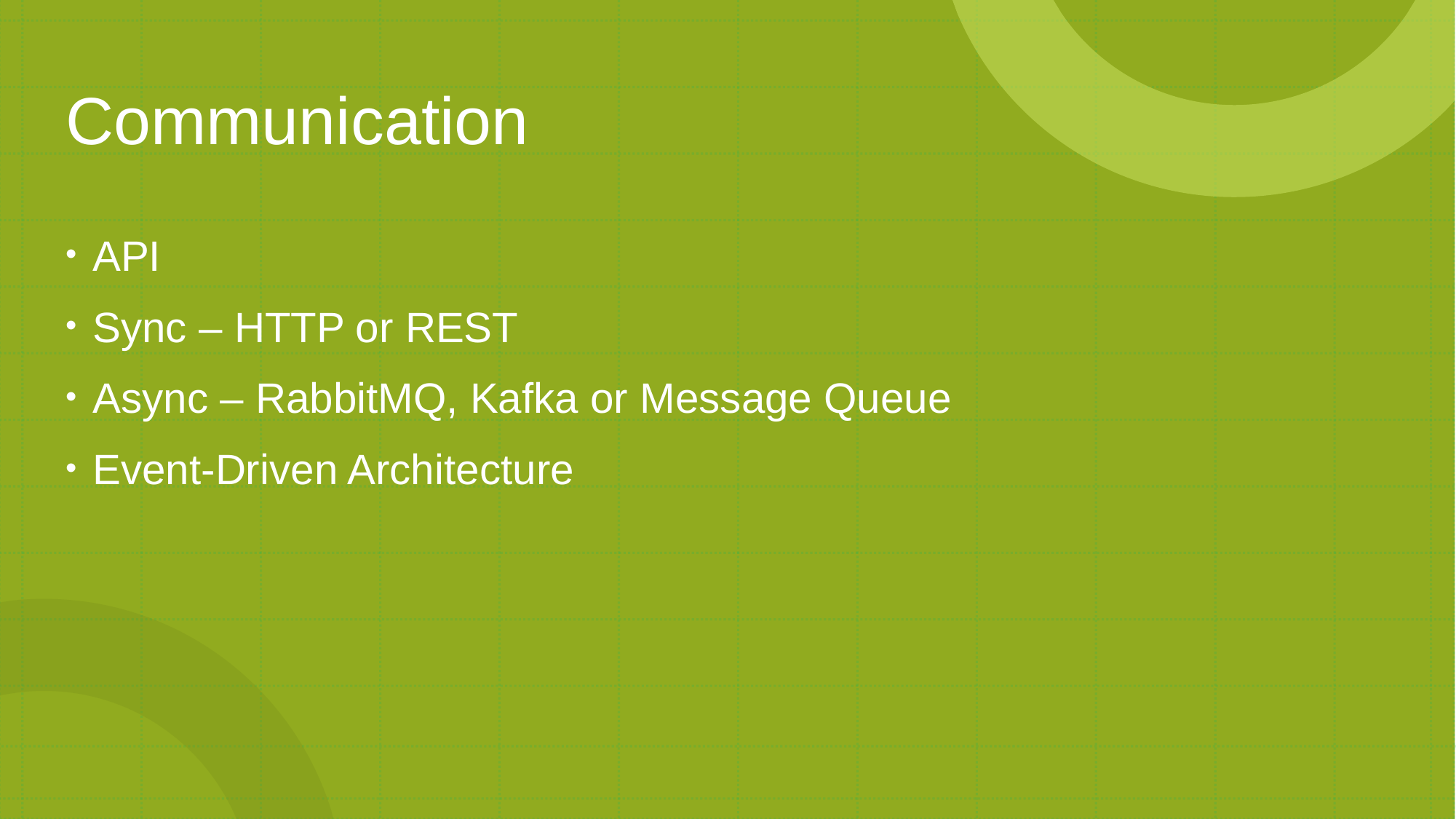

# Communication
API
Sync – HTTP or REST
Async – RabbitMQ, Kafka or Message Queue
Event-Driven Architecture